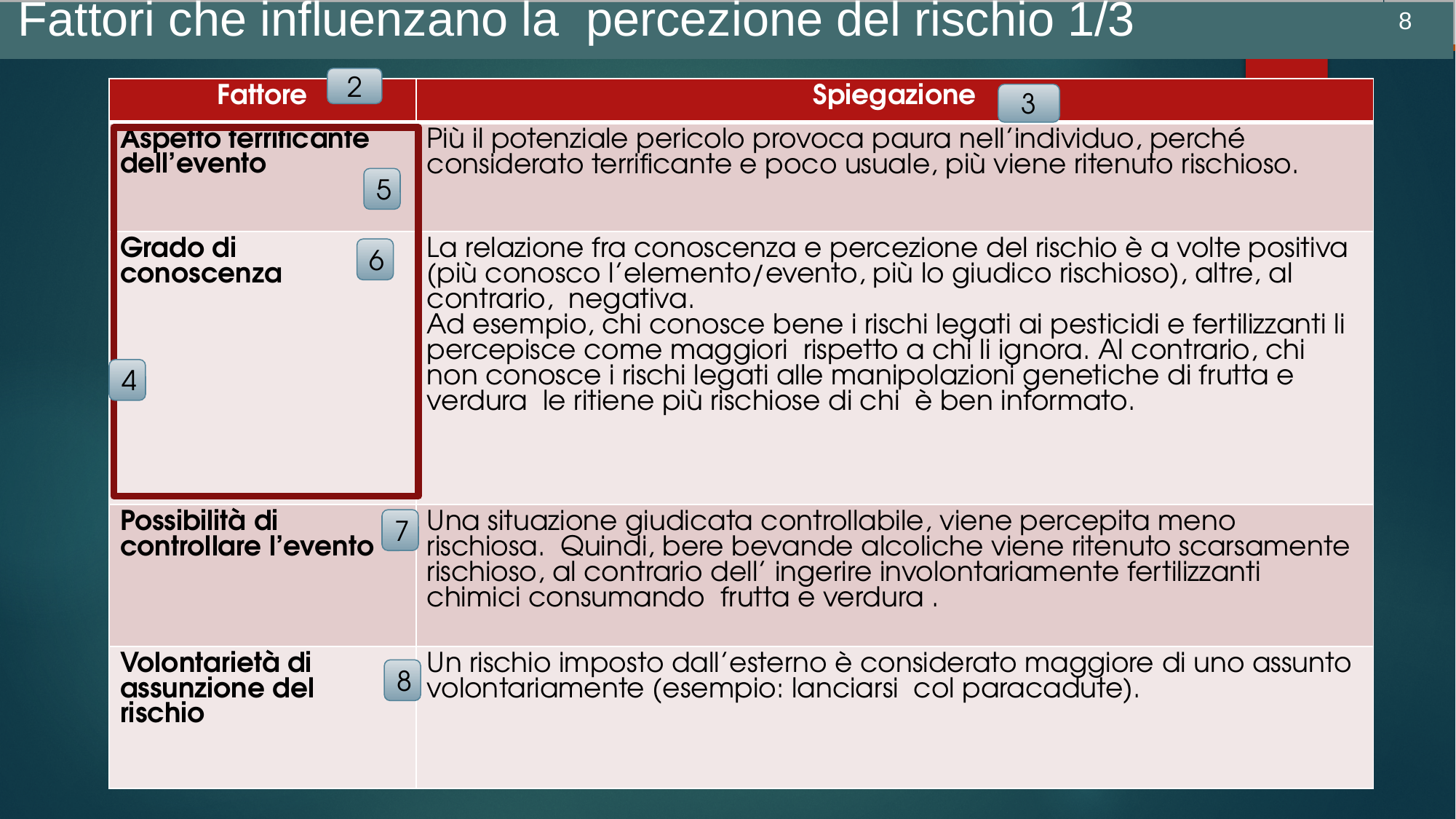

Gli attacchi informatici nella storia
8
Fattori che influenzano la  percezione del rischio 1/3
Immagine

Con audio  1. tabella vuota
Con audio 4 riquadro rosso

Le intestazioni rdi riga e i relativi testi si visualizzano appaiati

2
| Fattore | Spiegazione |
| --- | --- |
| Aspetto terrificante dell’evento | Più il potenziale pericolo provoca paura nell’individuo, perché considerato terrificante e poco usuale, più viene ritenuto rischioso. |
| Grado di conoscenza | La relazione fra conoscenza e percezione del rischio è a volte positiva (più conosco l’elemento/evento, più lo giudico rischioso), altre, al contrario, negativa. Ad esempio, chi conosce bene i rischi legati ai pesticidi e fertilizzanti li percepisce come maggiori rispetto a chi li ignora. Al contrario, chi non conosce i rischi legati alle manipolazioni genetiche di frutta e verdura le ritiene più rischiose di chi è ben informato. |
| Possibilità di controllare l’evento | Una situazione giudicata controllabile, viene percepita meno rischiosa. Quindi, bere bevande alcoliche viene ritenuto scarsamente rischioso, al contrario dell’ ingerire involontariamente fertilizzanti chimici consumando frutta e verdura . |
| Volontarietà di assunzione del rischio | Un rischio imposto dall’esterno è considerato maggiore di uno assunto volontariamente (esempio: lanciarsi col paracadute). |
3

5
6
3-5
4
7
8